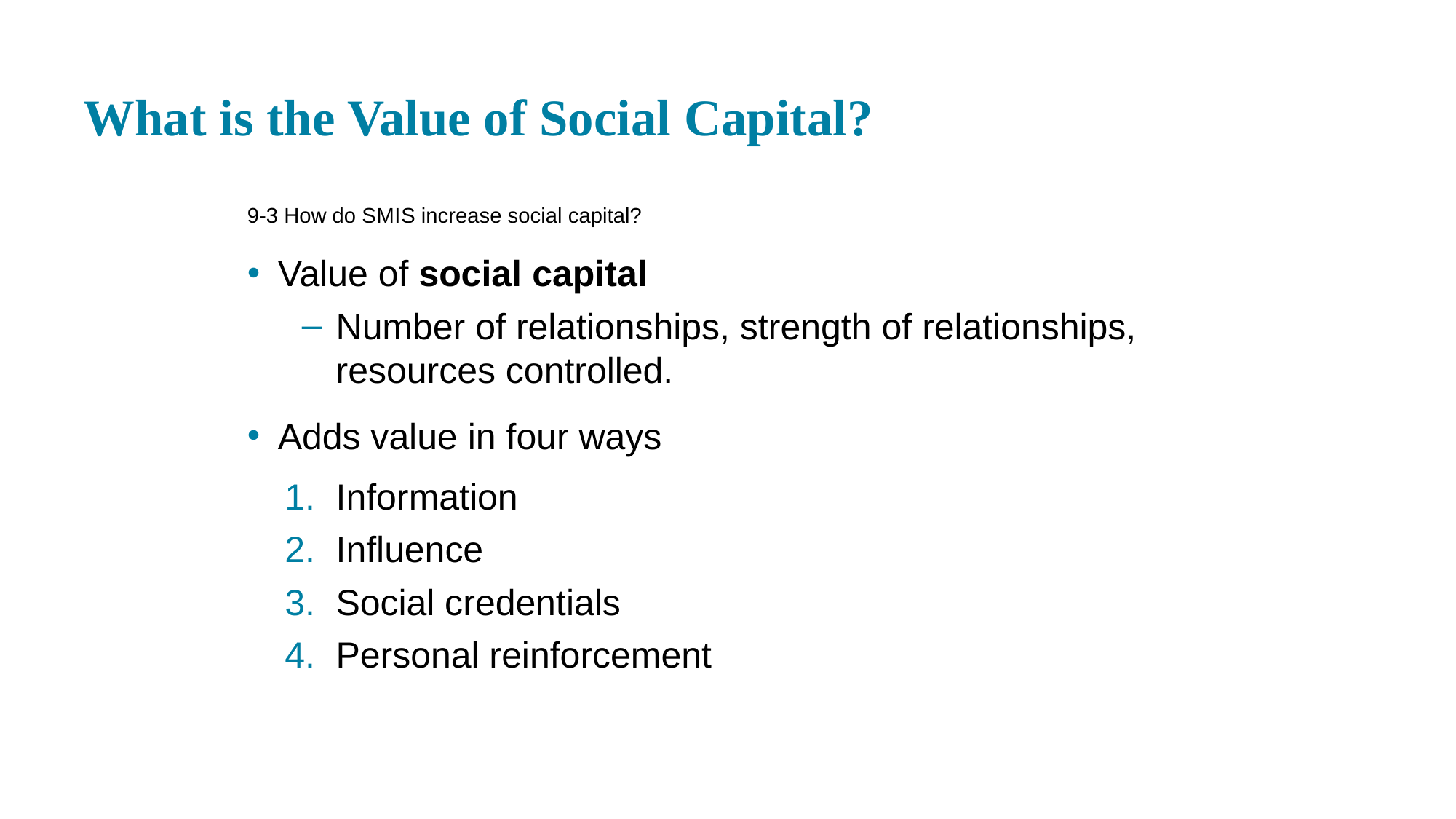

# What is the Value of Social Capital?
9-3 How do S M I S increase social capital?
Value of social capital
Number of relationships, strength of relationships, resources controlled.
Adds value in four ways
Information
Influence
Social credentials
Personal reinforcement